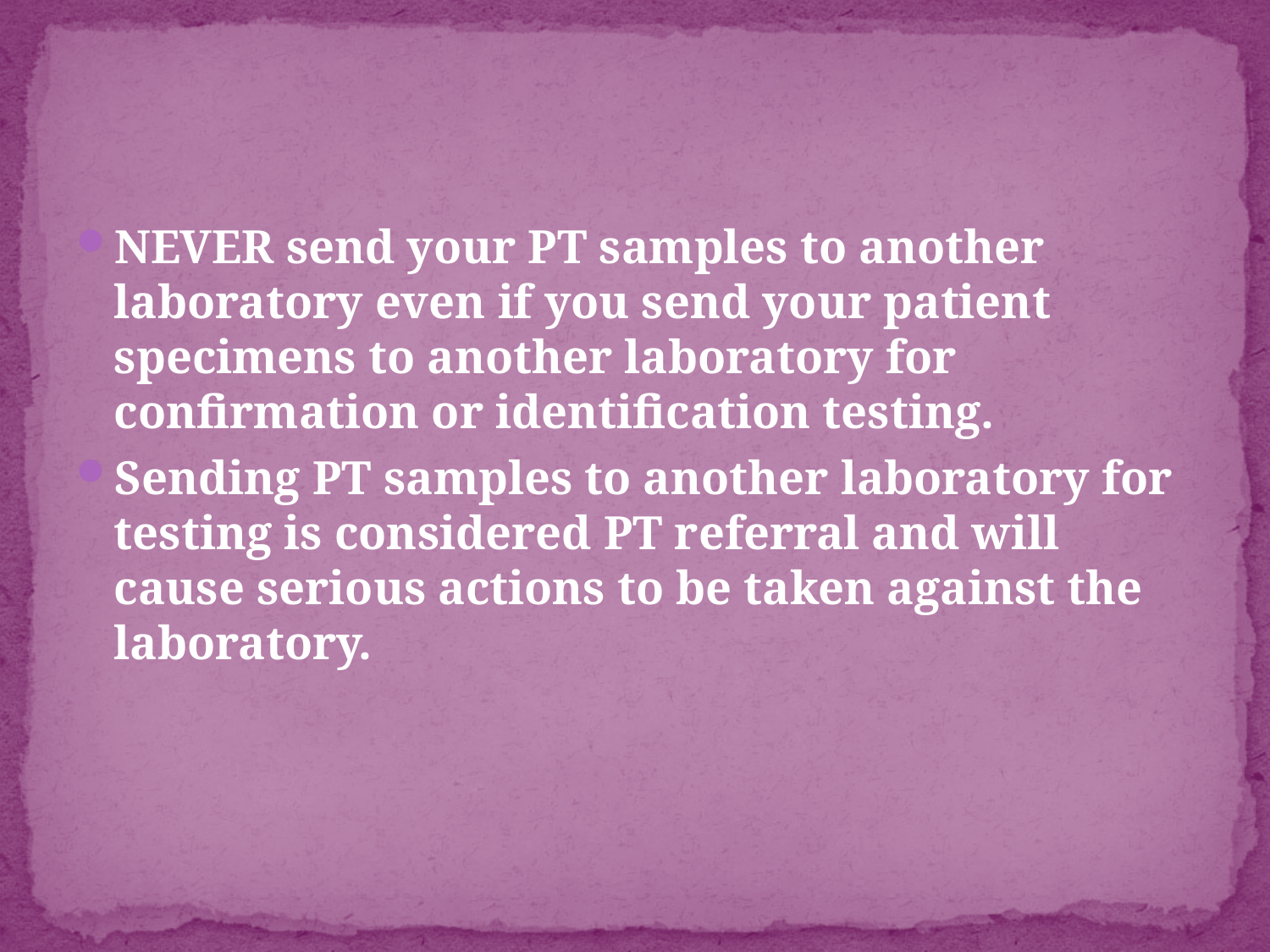

#
NEVER send your PT samples to another laboratory even if you send your patient specimens to another laboratory for confirmation or identification testing.
Sending PT samples to another laboratory for testing is considered PT referral and will cause serious actions to be taken against the laboratory.